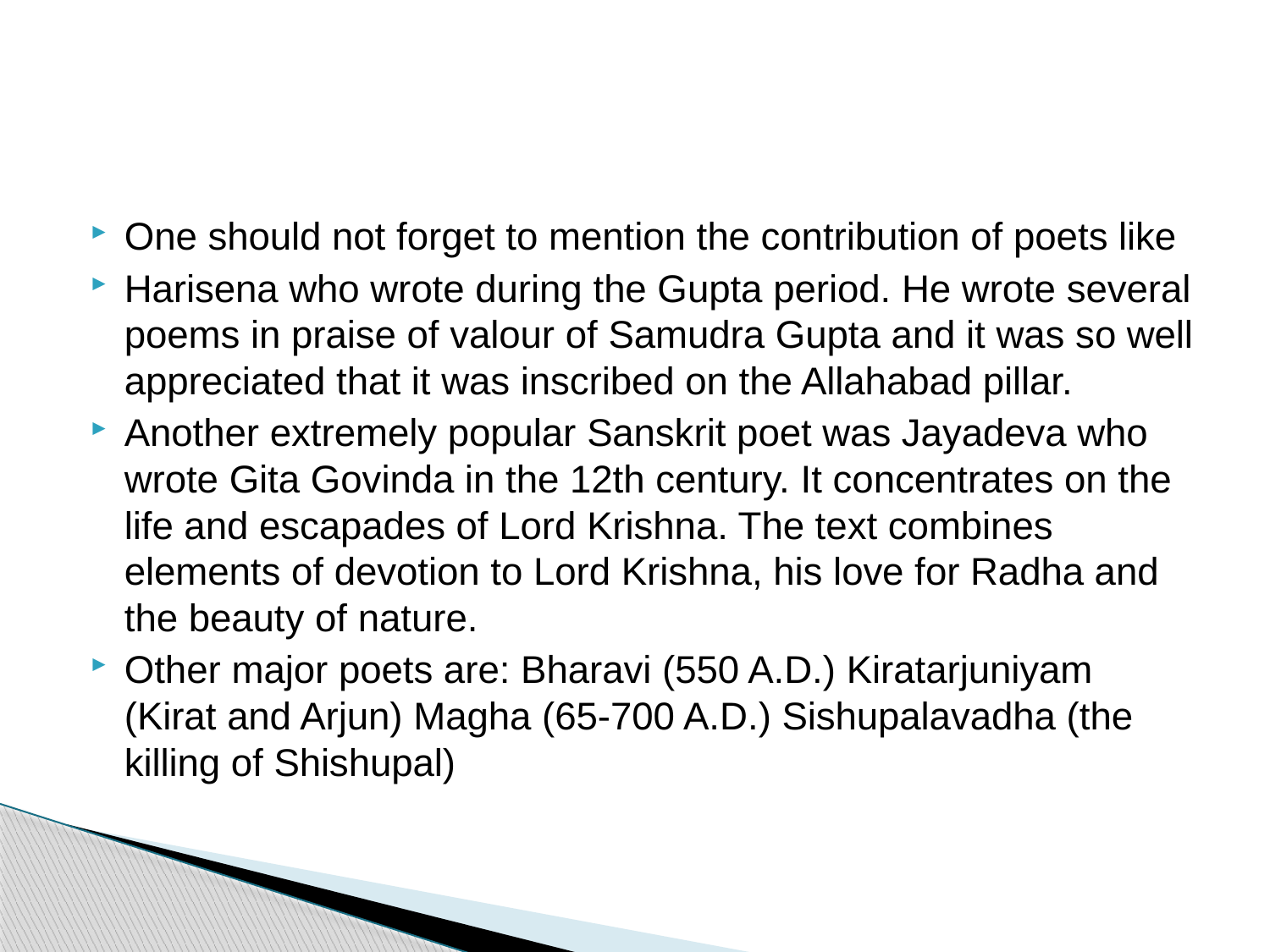

#
One should not forget to mention the contribution of poets like
Harisena who wrote during the Gupta period. He wrote several poems in praise of valour of Samudra Gupta and it was so well appreciated that it was inscribed on the Allahabad pillar.
Another extremely popular Sanskrit poet was Jayadeva who wrote Gita Govinda in the 12th century. It concentrates on the life and escapades of Lord Krishna. The text combines elements of devotion to Lord Krishna, his love for Radha and the beauty of nature.
Other major poets are: Bharavi (550 A.D.) Kiratarjuniyam (Kirat and Arjun) Magha (65-700 A.D.) Sishupalavadha (the killing of Shishupal)